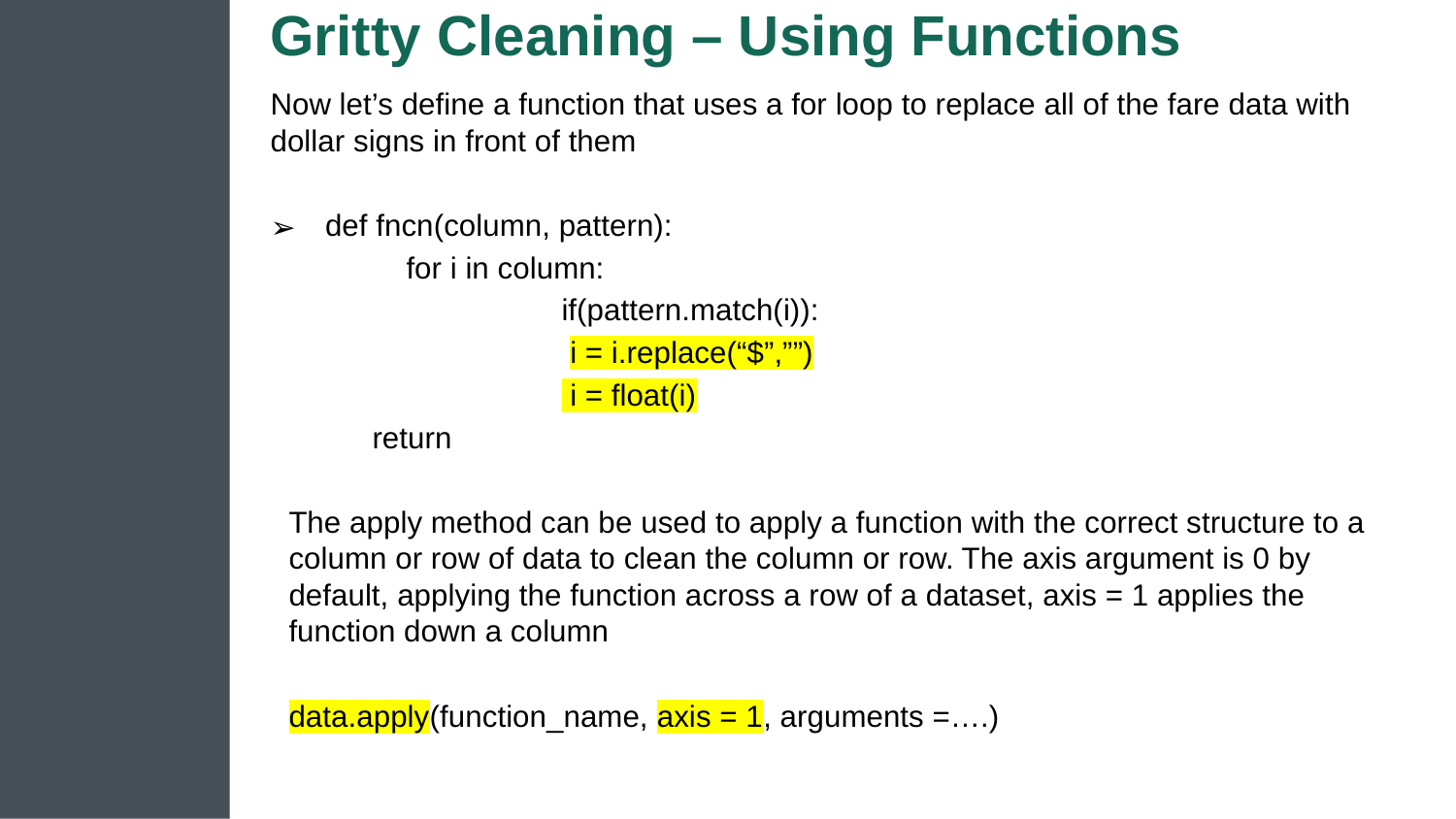

# Gritty Cleaning – Using Functions
Now let’s define a function that uses a for loop to replace all of the fare data with dollar signs in front of them

def fncn(column, pattern):
                for i in column:
		if(pattern.match(i)):
		 i = i.replace(“$”,””)
		 i = float(i)
            return

The apply method can be used to apply a function with the correct structure to a column or row of data to clean the column or row. The axis argument is 0 by default, applying the function across a row of a dataset, axis = 1 applies the function down a column

data.apply(function_name, axis = 1, arguments =….)